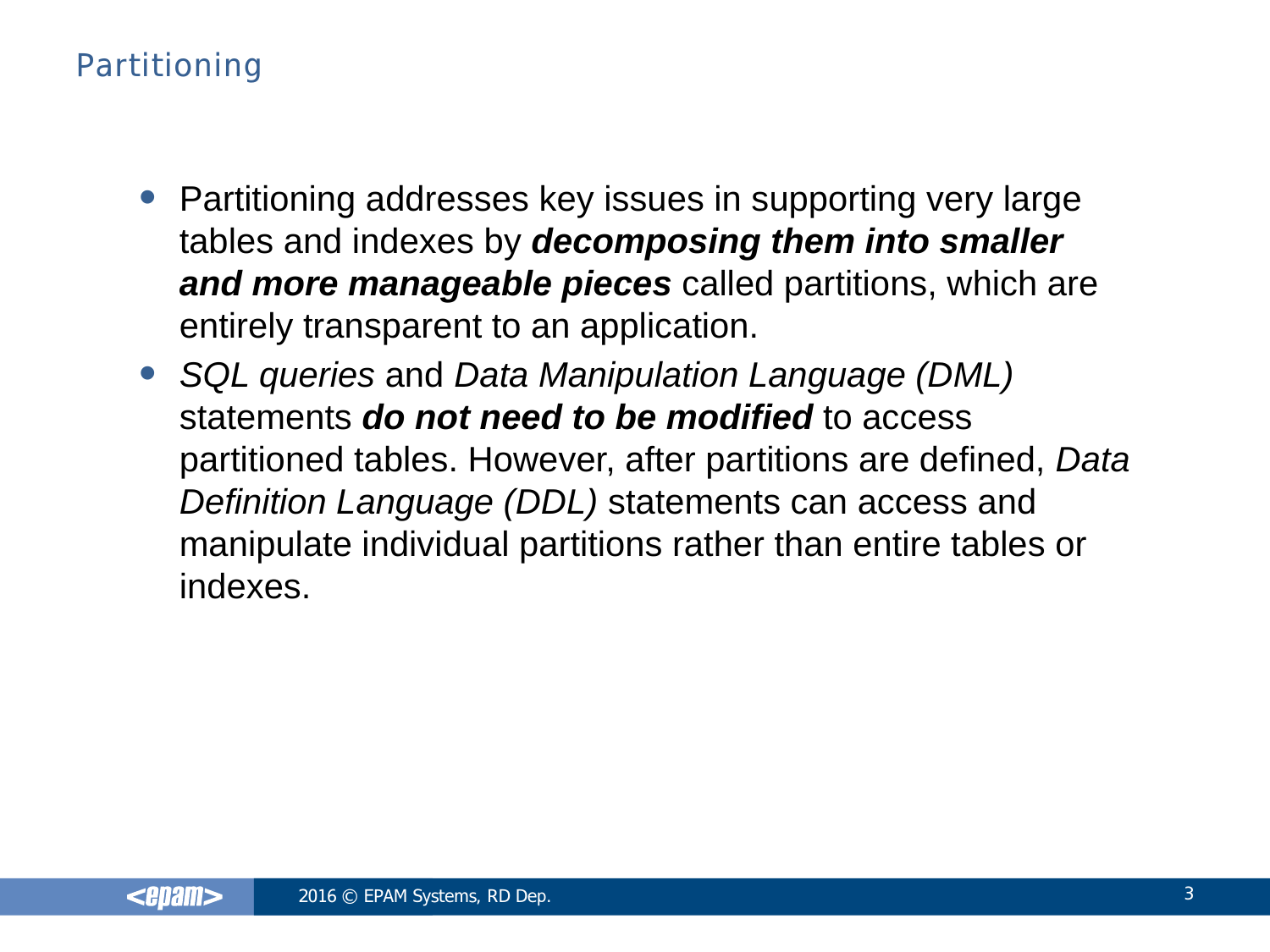

# Partitioning
Partitioning addresses key issues in supporting very large tables and indexes by decomposing them into smaller and more manageable pieces called partitions, which are entirely transparent to an application.
SQL queries and Data Manipulation Language (DML) statements do not need to be modified to access partitioned tables. However, after partitions are defined, Data Definition Language (DDL) statements can access and manipulate individual partitions rather than entire tables or indexes.
3
2016 © EPAM Systems, RD Dep.